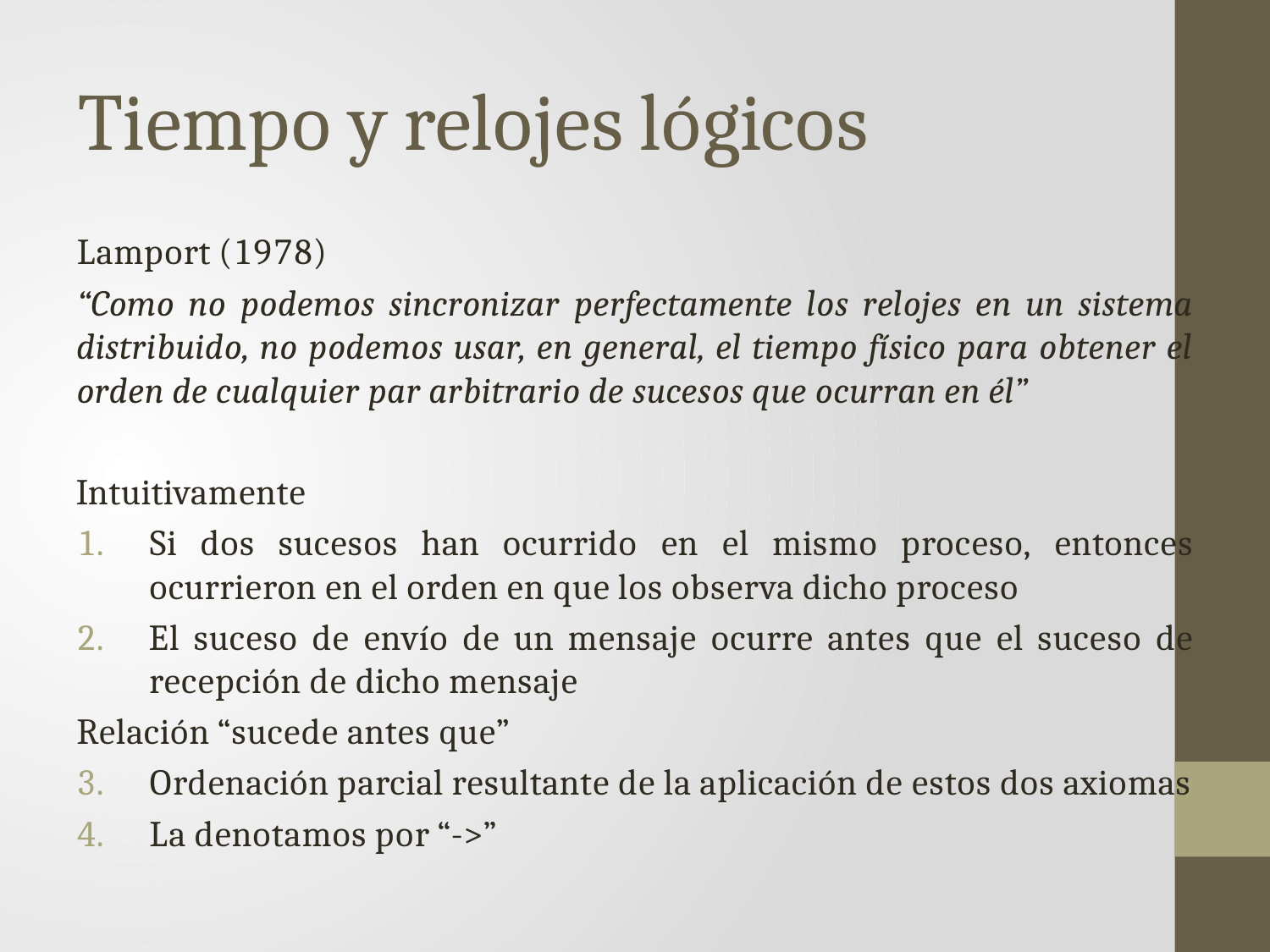

# Tiempo y relojes lógicos
Lamport (1978)
“Como no podemos sincronizar perfectamente los relojes en un sistema distribuido, no podemos usar, en general, el tiempo físico para obtener el orden de cualquier par arbitrario de sucesos que ocurran en él”

Intuitivamente
Si dos sucesos han ocurrido en el mismo proceso, entonces ocurrieron en el orden en que los observa dicho proceso
El suceso de envío de un mensaje ocurre antes que el suceso de recepción de dicho mensaje
Relación “sucede antes que”
Ordenación parcial resultante de la aplicación de estos dos axiomas
La denotamos por “->”